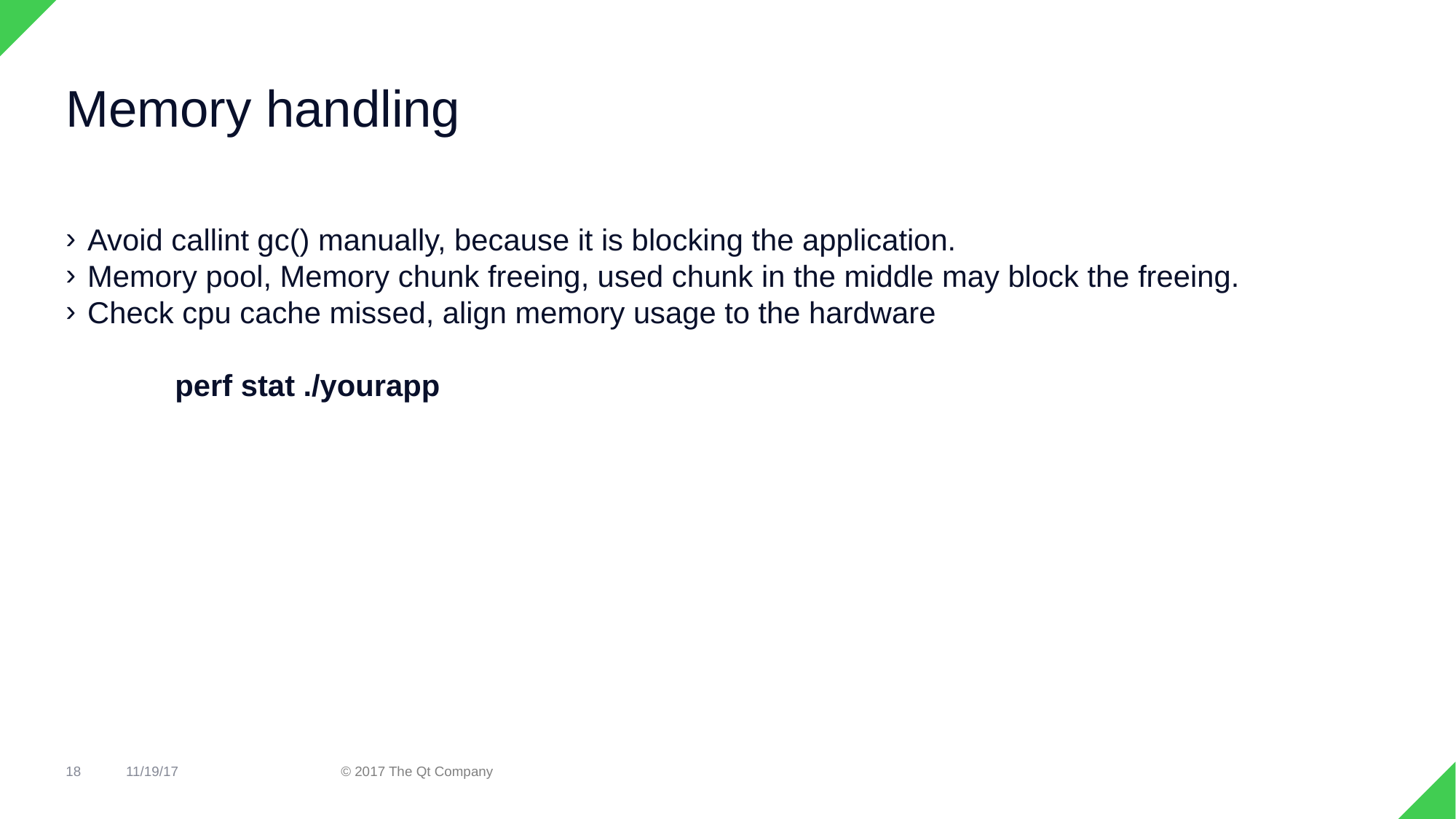

Memory handling
Avoid callint gc() manually, because it is blocking the application.
Memory pool, Memory chunk freeing, used chunk in the middle may block the freeing.
Check cpu cache missed, align memory usage to the hardware

	perf stat ./yourapp
18
11/19/17
© 2017 The Qt Company